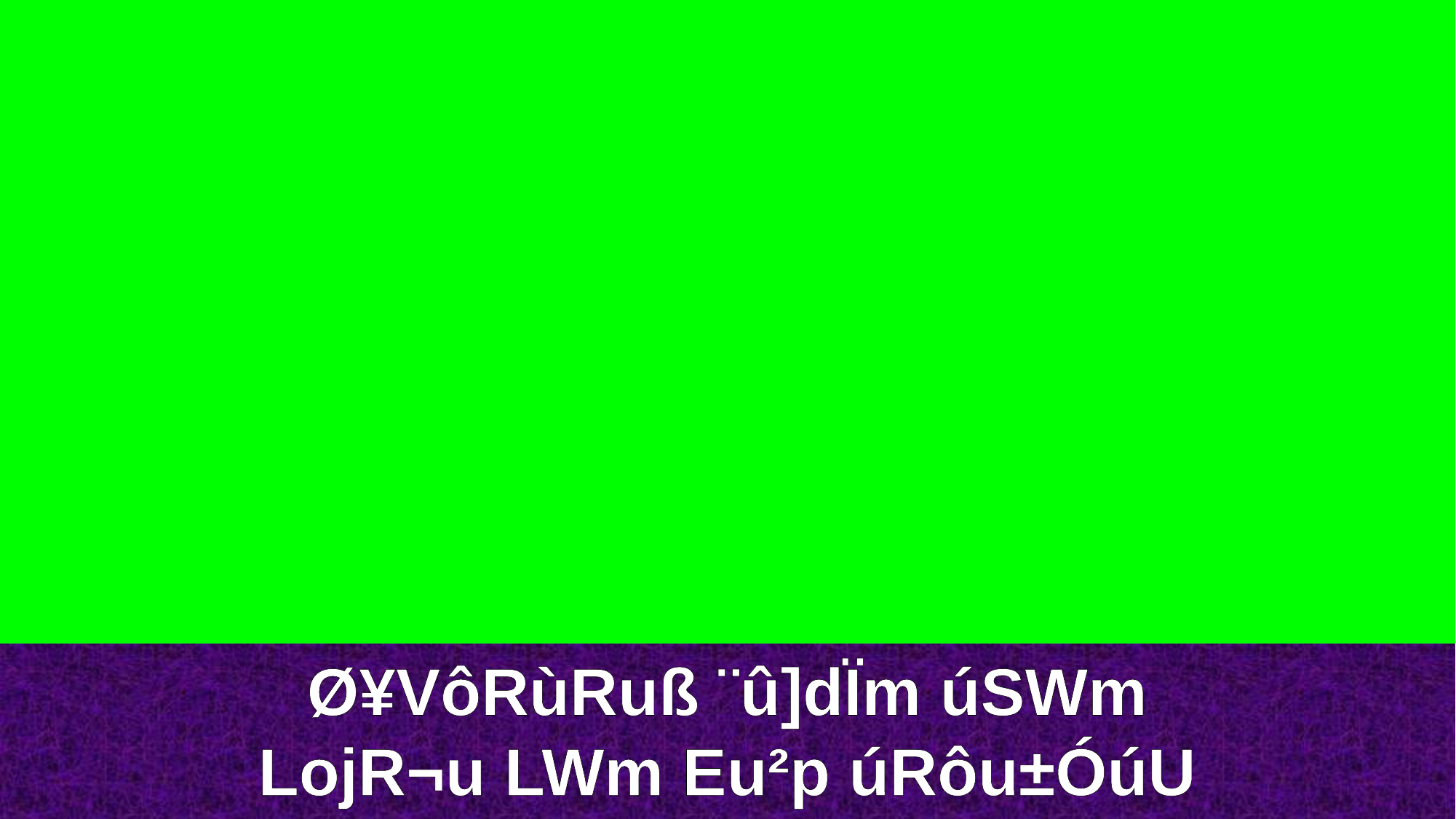

Ø¥VôRùRuß ¨û]dÏm úSWm LojR¬u LWm Eu²p úRôu±ÓúU